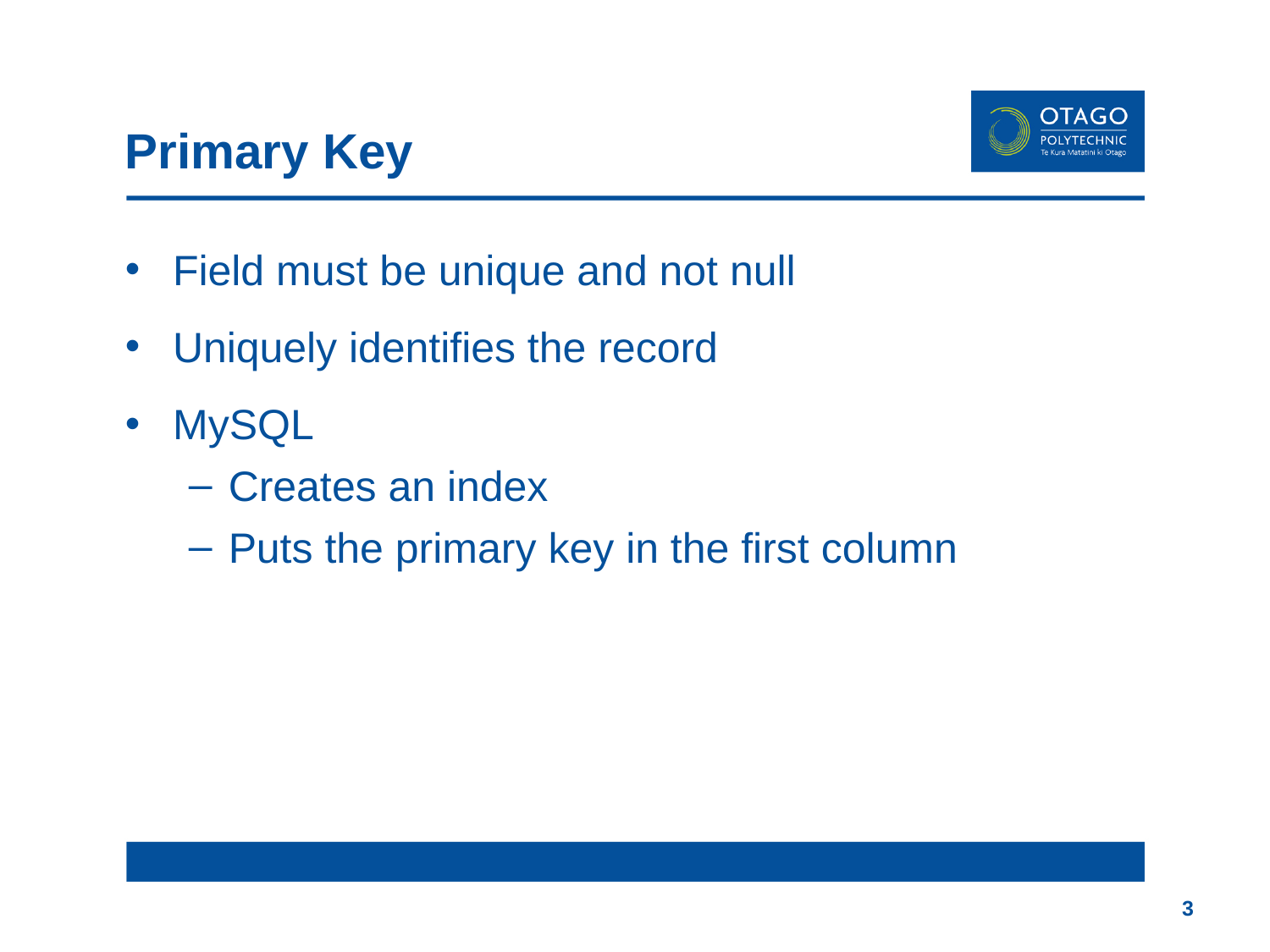

# Primary Key
Field must be unique and not null
Uniquely identifies the record
MySQL
Creates an index
Puts the primary key in the first column
3